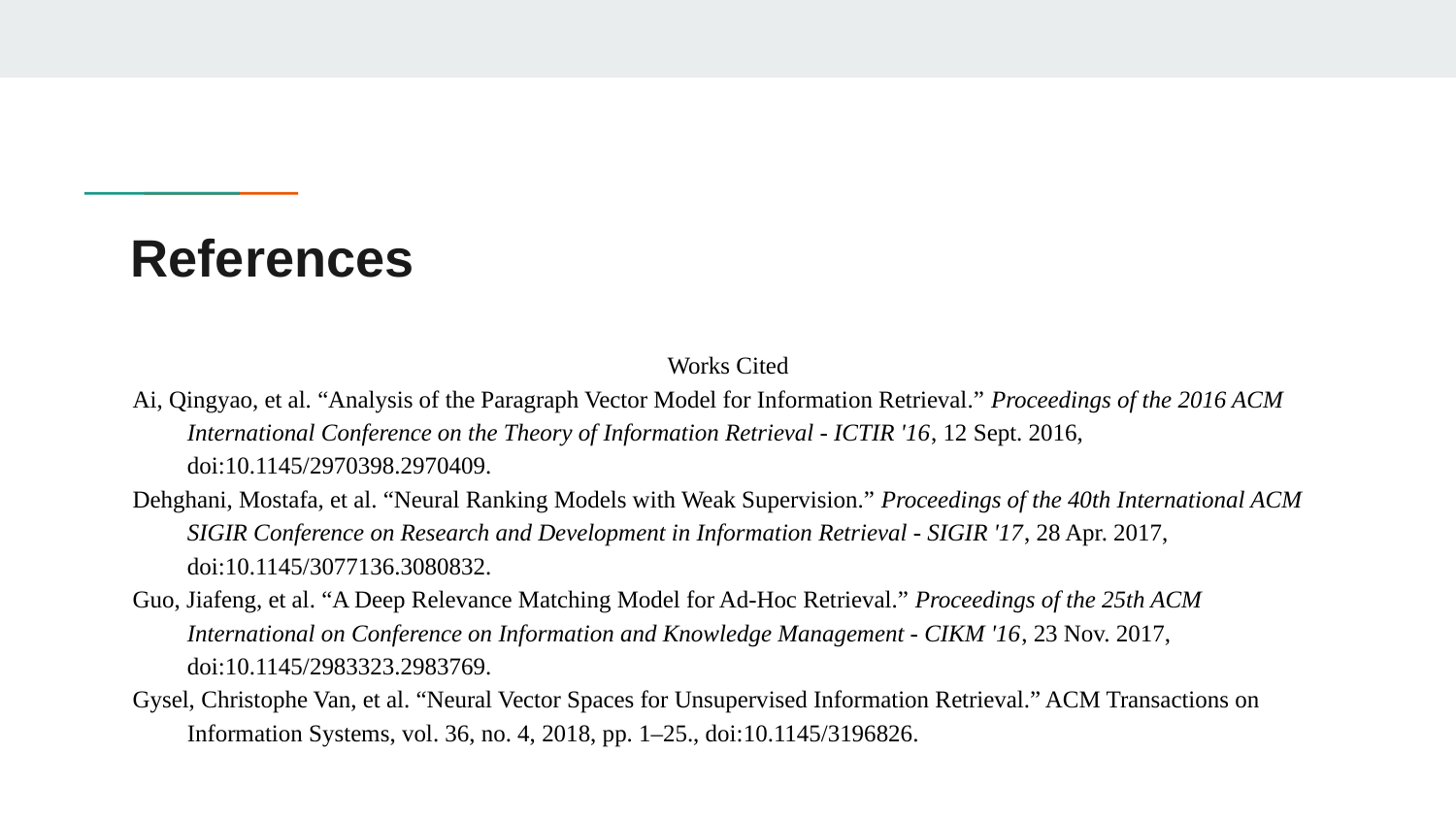

# References
Works Cited
Ai, Qingyao, et al. “Analysis of the Paragraph Vector Model for Information Retrieval.” Proceedings of the 2016 ACM International Conference on the Theory of Information Retrieval - ICTIR '16, 12 Sept. 2016, doi:10.1145/2970398.2970409.
Dehghani, Mostafa, et al. “Neural Ranking Models with Weak Supervision.” Proceedings of the 40th International ACM SIGIR Conference on Research and Development in Information Retrieval - SIGIR '17, 28 Apr. 2017, doi:10.1145/3077136.3080832.
Guo, Jiafeng, et al. “A Deep Relevance Matching Model for Ad-Hoc Retrieval.” Proceedings of the 25th ACM International on Conference on Information and Knowledge Management - CIKM '16, 23 Nov. 2017, doi:10.1145/2983323.2983769.
Gysel, Christophe Van, et al. “Neural Vector Spaces for Unsupervised Information Retrieval.” ACM Transactions on Information Systems, vol. 36, no. 4, 2018, pp. 1–25., doi:10.1145/3196826.